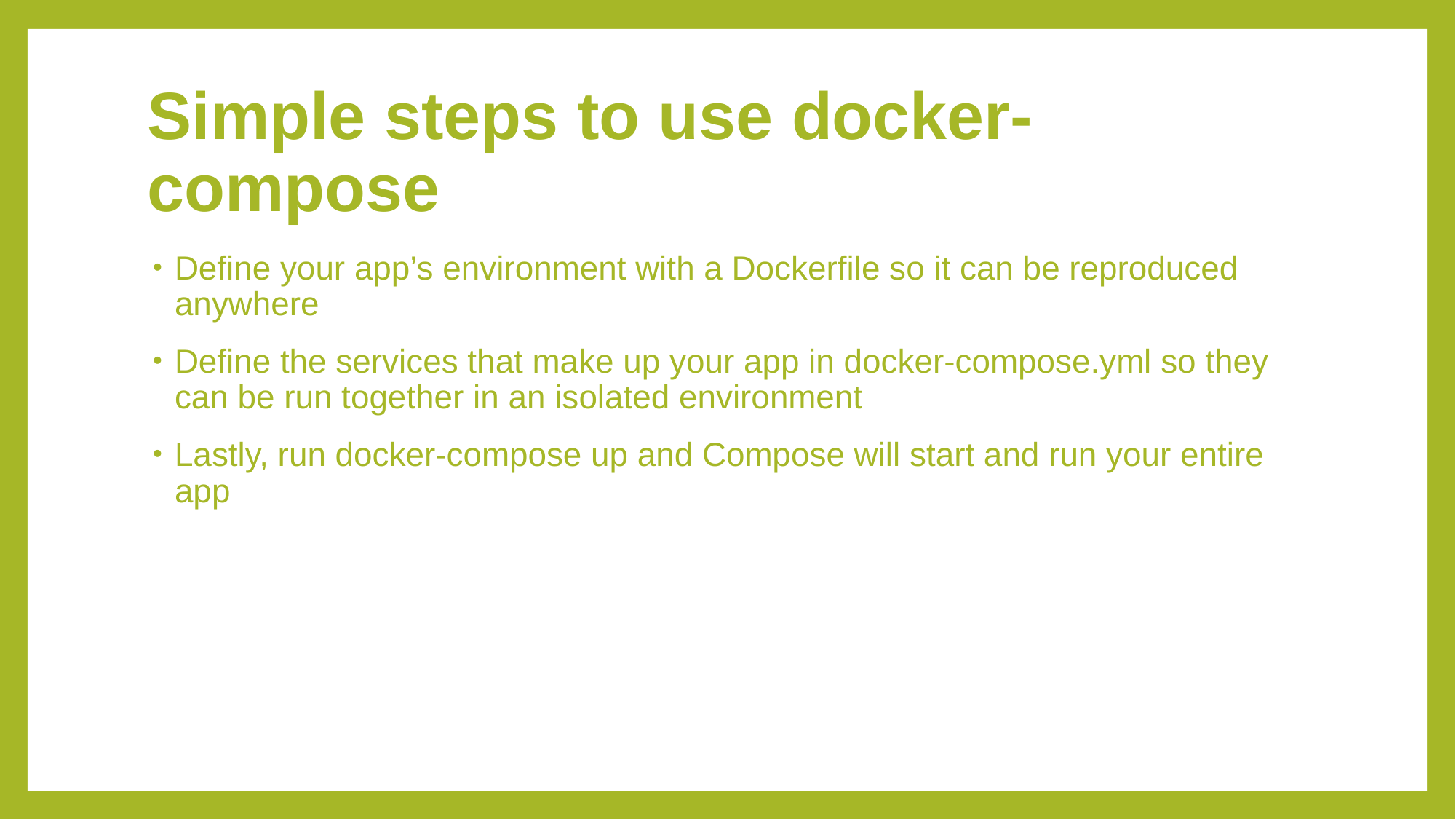

# Simple steps to use docker-compose
Define your app’s environment with a Dockerfile so it can be reproduced anywhere
Define the services that make up your app in docker-compose.yml so they can be run together in an isolated environment
Lastly, run docker-compose up and Compose will start and run your entire app